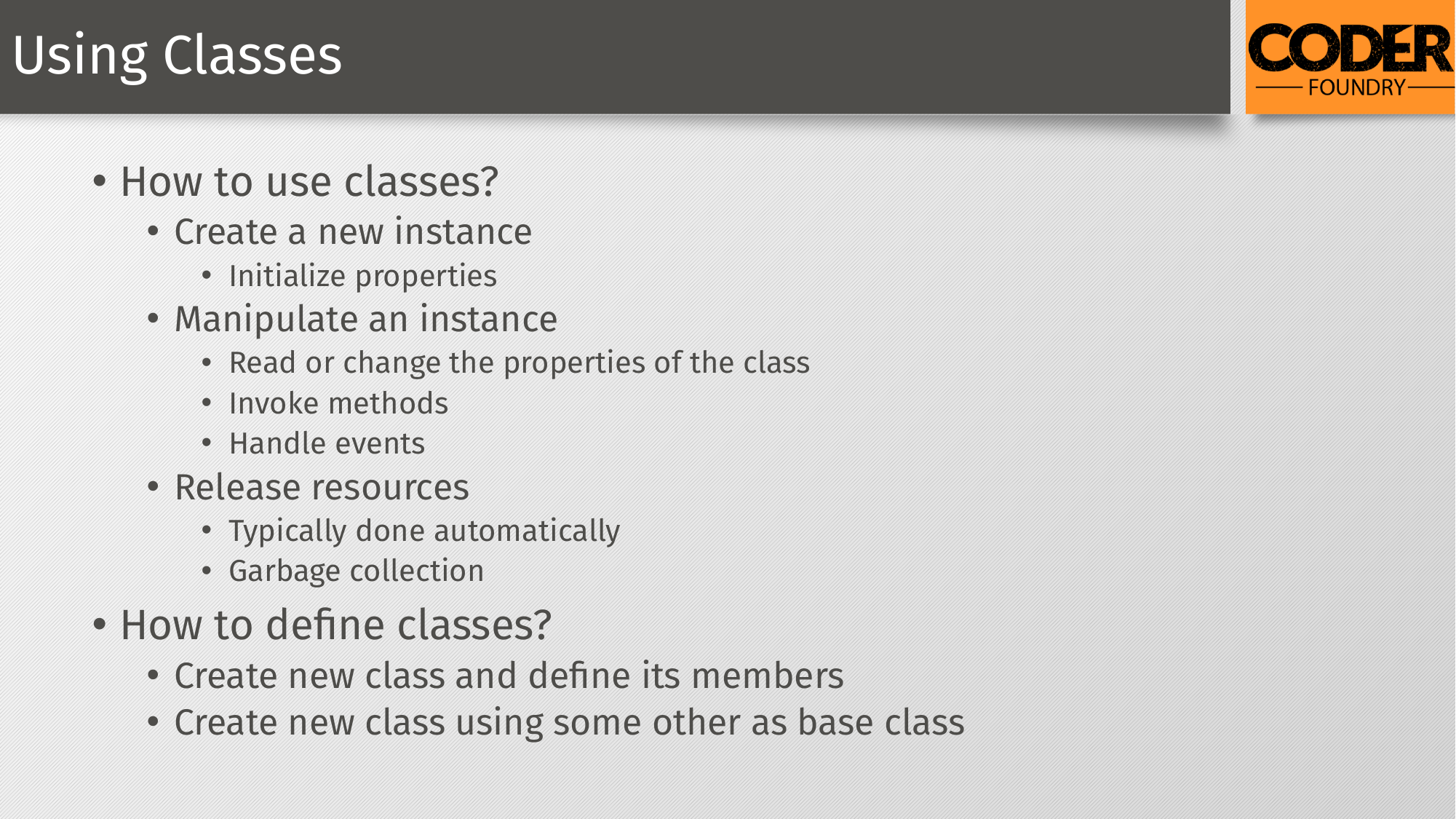

# Using Classes
How to use classes?
Create a new instance
Initialize properties
Manipulate an instance
Read or change the properties of the class
Invoke methods
Handle events
Release resources
Typically done automatically
Garbage collection
How to define classes?
Create new class and define its members
Create new class using some other as base class